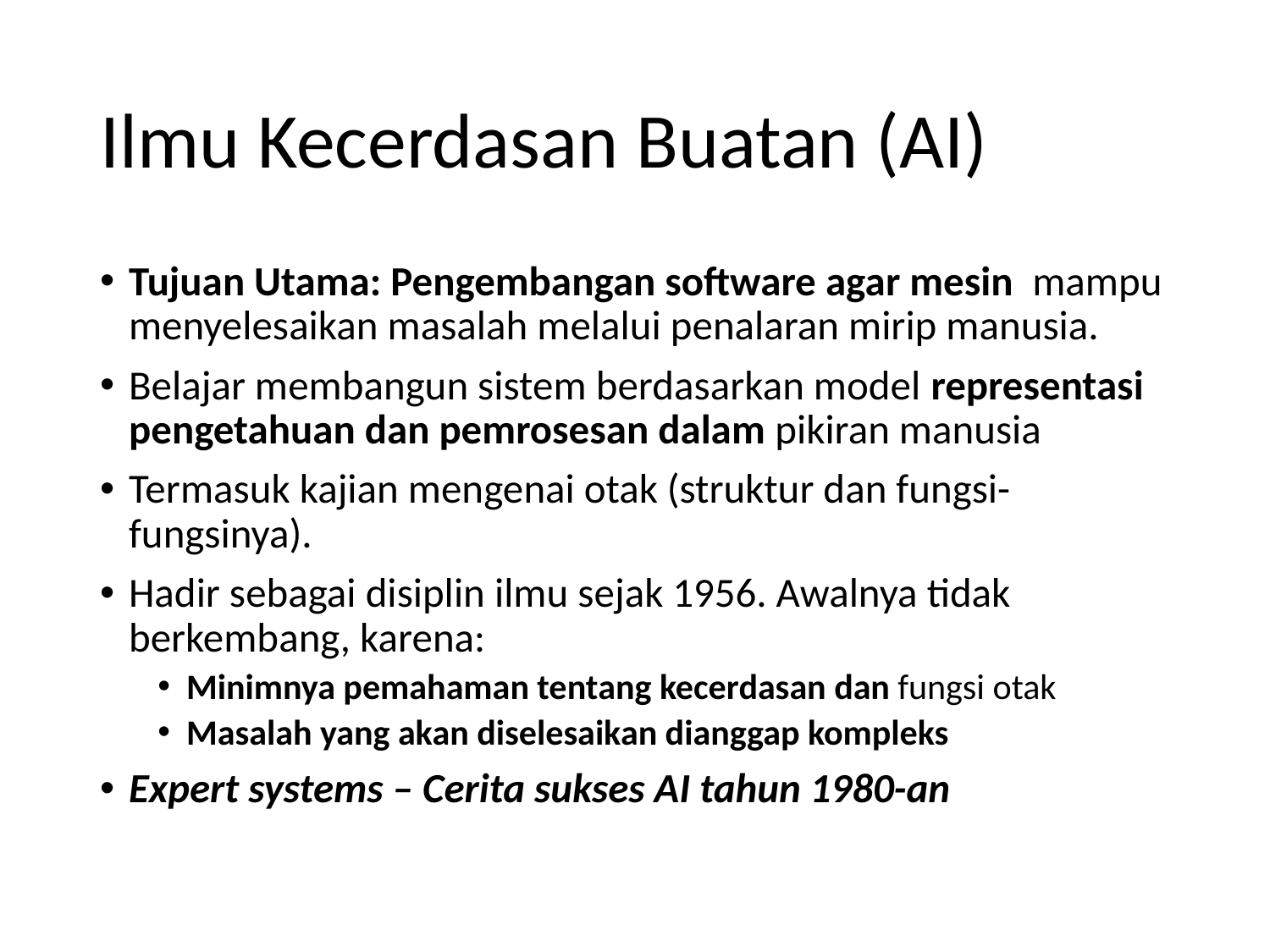

# Ilmu Kecerdasan Buatan (AI)
Tujuan Utama: Pengembangan software agar mesin  mampu menyelesaikan masalah melalui penalaran mirip manusia.
Belajar membangun sistem berdasarkan model representasi pengetahuan dan pemrosesan dalam pikiran manusia
Termasuk kajian mengenai otak (struktur dan fungsi-fungsinya).
Hadir sebagai disiplin ilmu sejak 1956. Awalnya tidak berkembang, karena:
Minimnya pemahaman tentang kecerdasan dan fungsi otak
Masalah yang akan diselesaikan dianggap kompleks
Expert systems – Cerita sukses AI tahun 1980-an